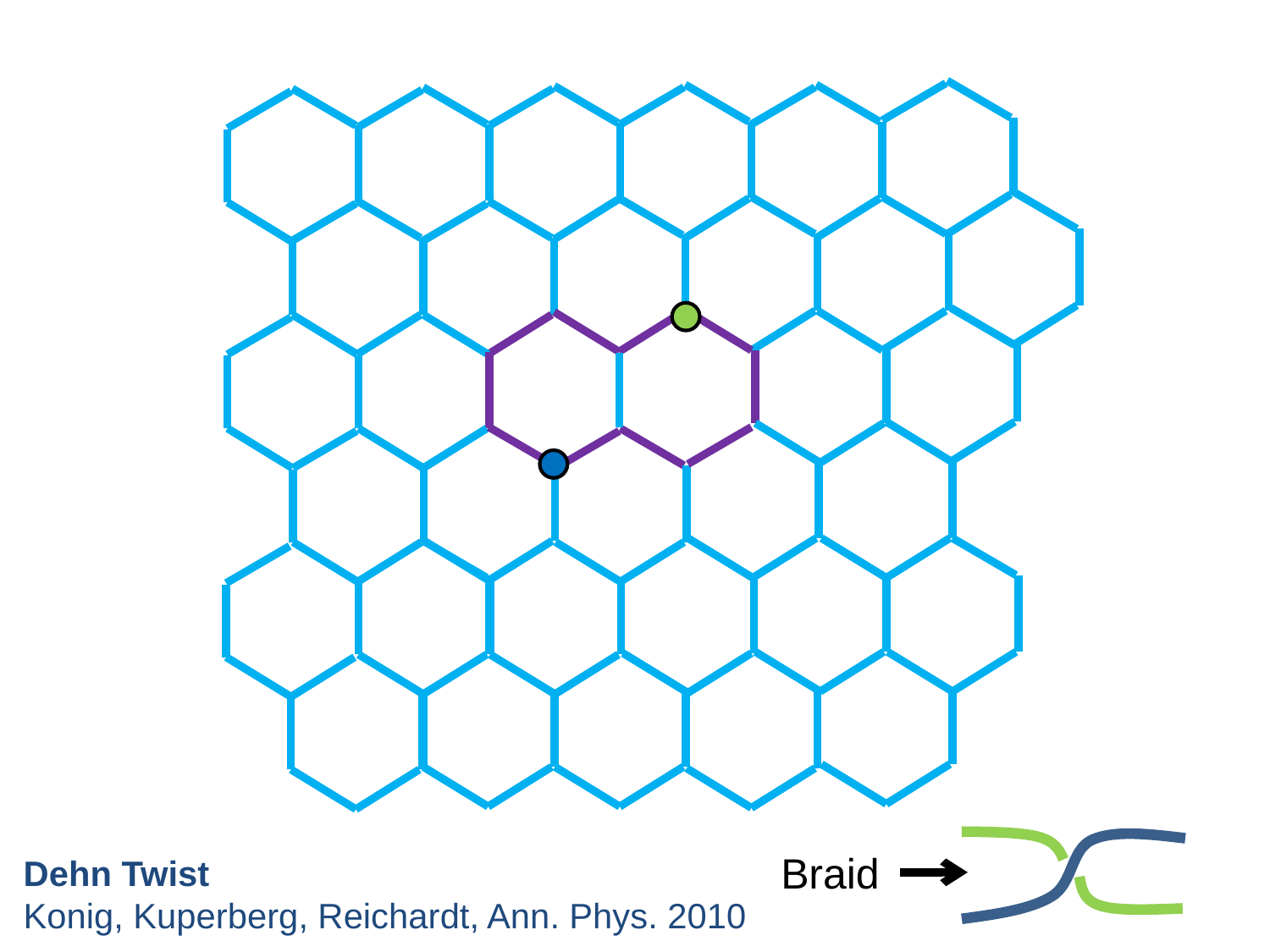

Braid
Dehn Twist
Konig, Kuperberg, Reichardt, Ann. Phys. 2010